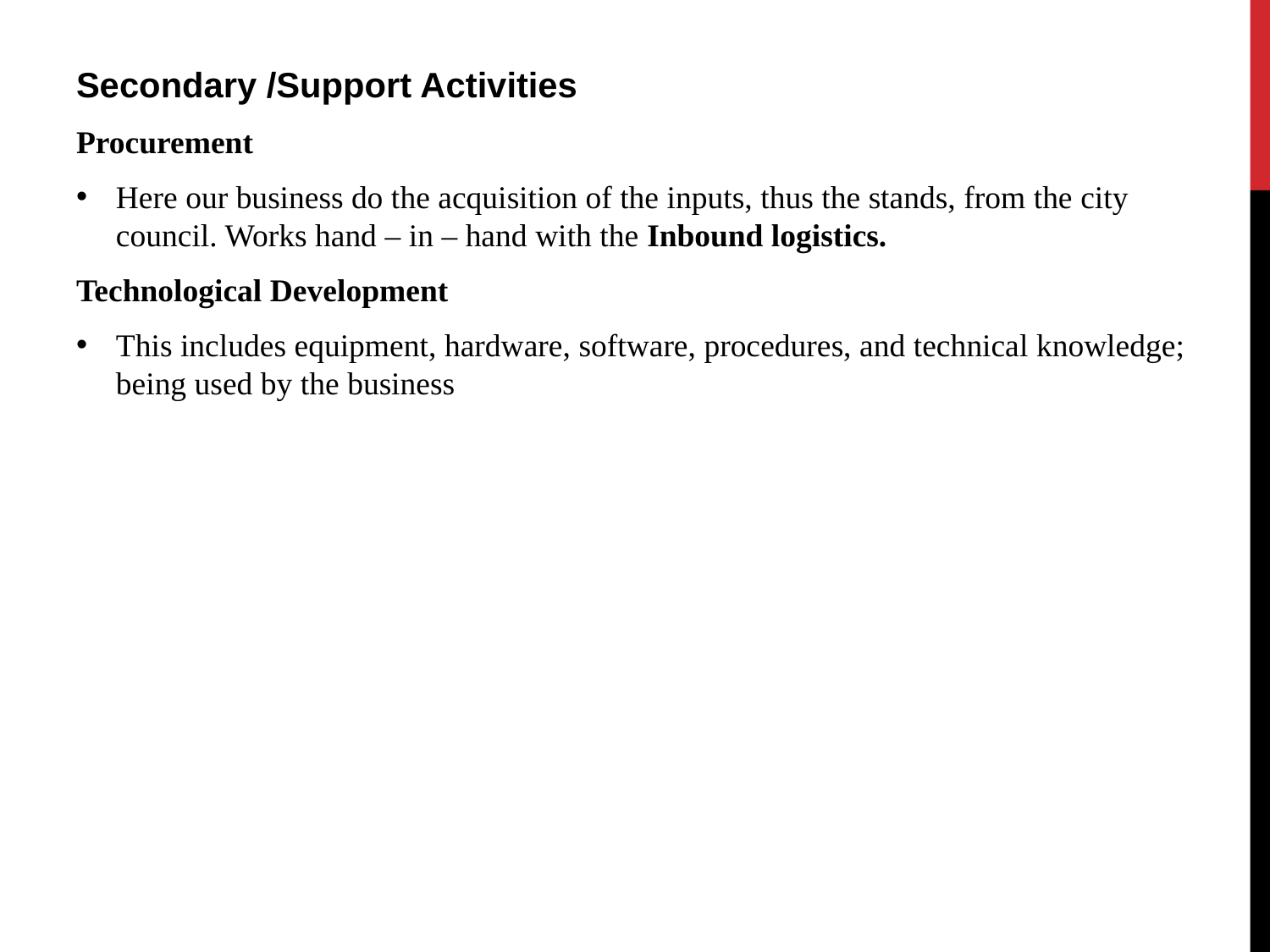

Secondary /Support Activities
Procurement
Here our business do the acquisition of the inputs, thus the stands, from the city council. Works hand – in – hand with the Inbound logistics.
Technological Development
This includes equipment, hardware, software, procedures, and technical knowledge; being used by the business